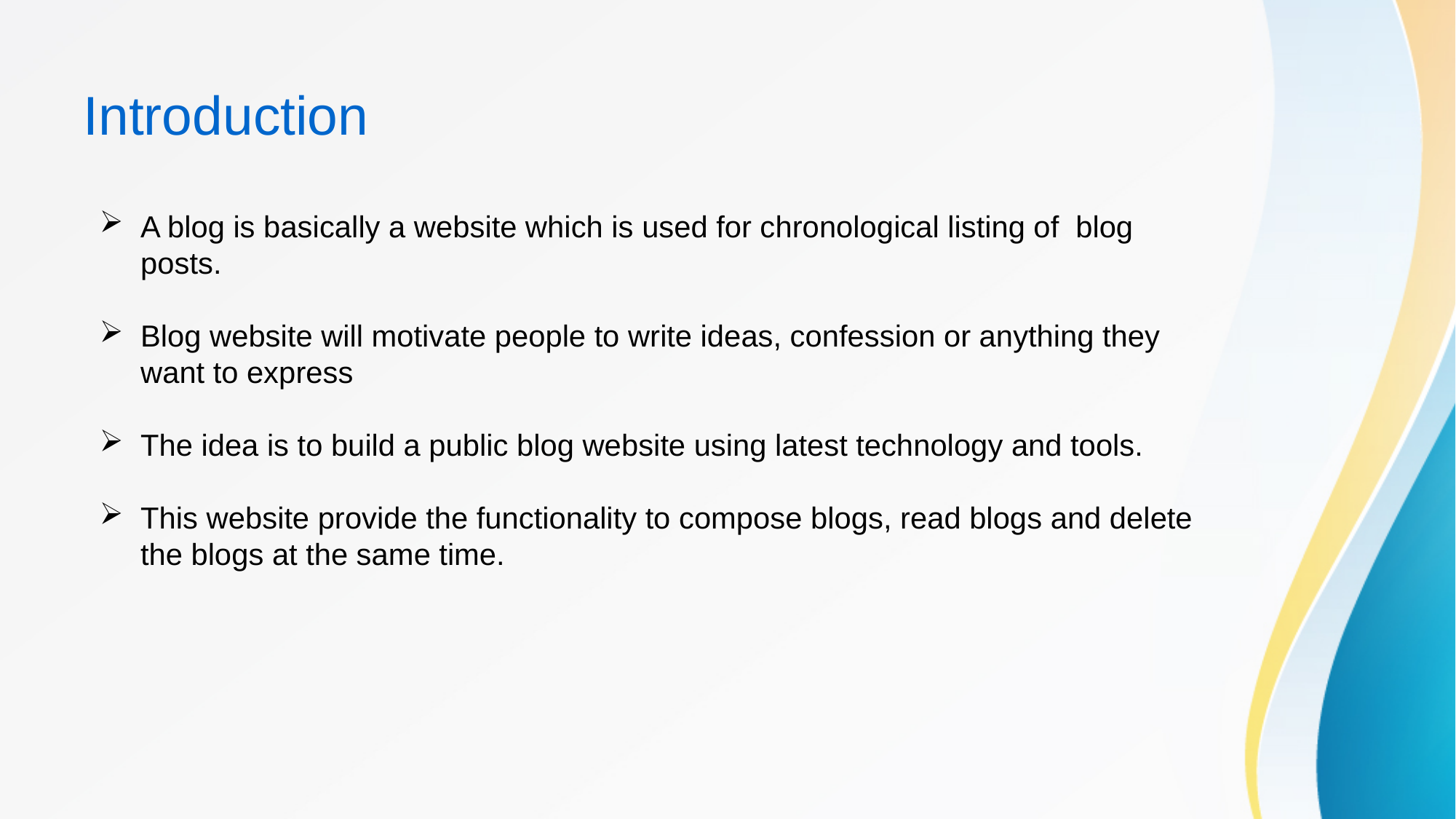

# Introduction
A blog is basically a website which is used for chronological listing of  blog posts.

Blog website will motivate people to write ideas, confession or anything they want to express

The idea is to build a public blog website using latest technology and tools.

This website provide the functionality to compose blogs, read blogs and delete the blogs at the same time.